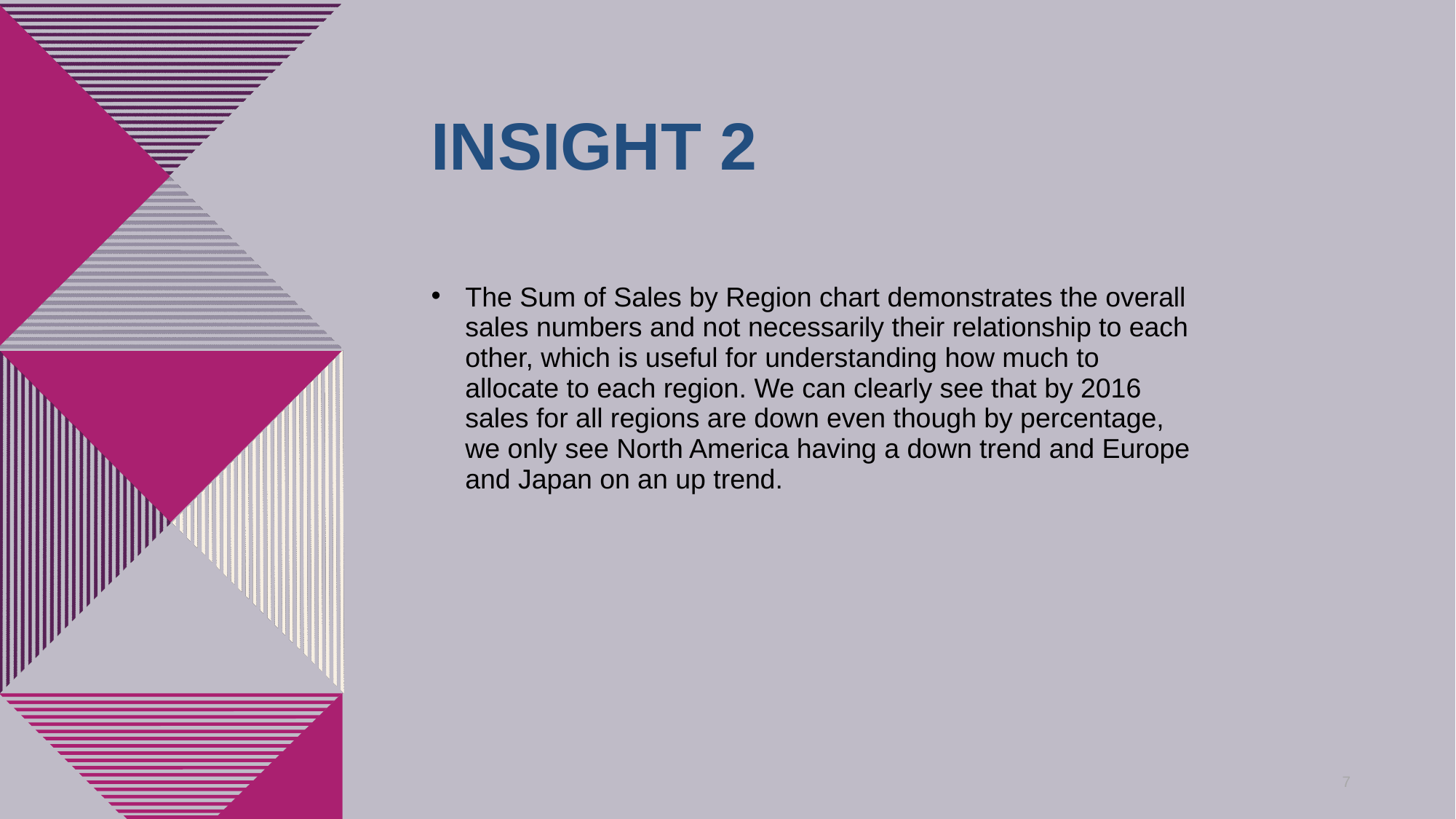

# Insight 2
The Sum of Sales by Region chart demonstrates the overall sales numbers and not necessarily their relationship to each other, which is useful for understanding how much to allocate to each region. We can clearly see that by 2016 sales for all regions are down even though by percentage, we only see North America having a down trend and Europe and Japan on an up trend.
7